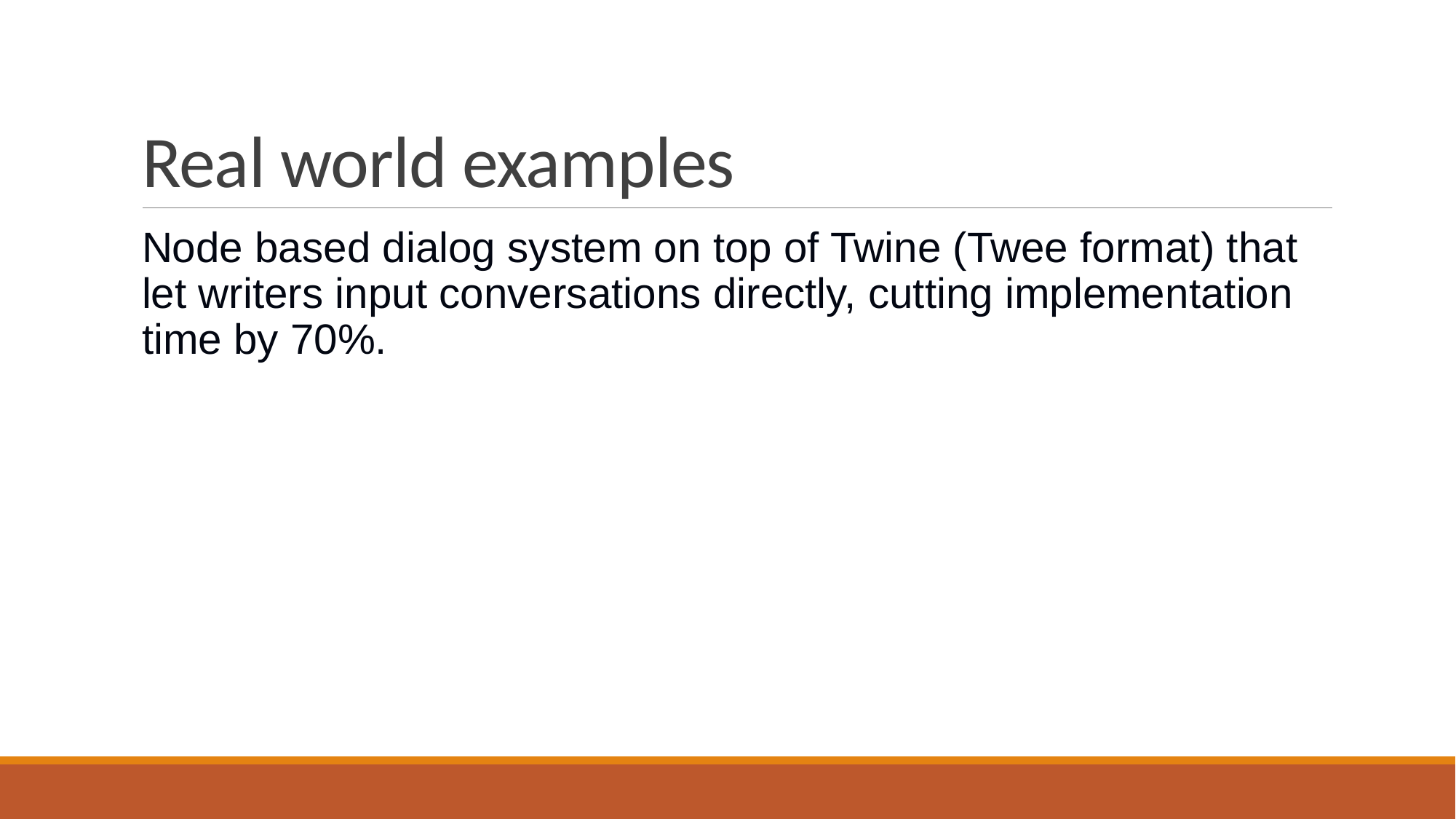

# Real world examples
Node based dialog system on top of Twine (Twee format) that let writers input conversations directly, cutting implementation time by 70%.